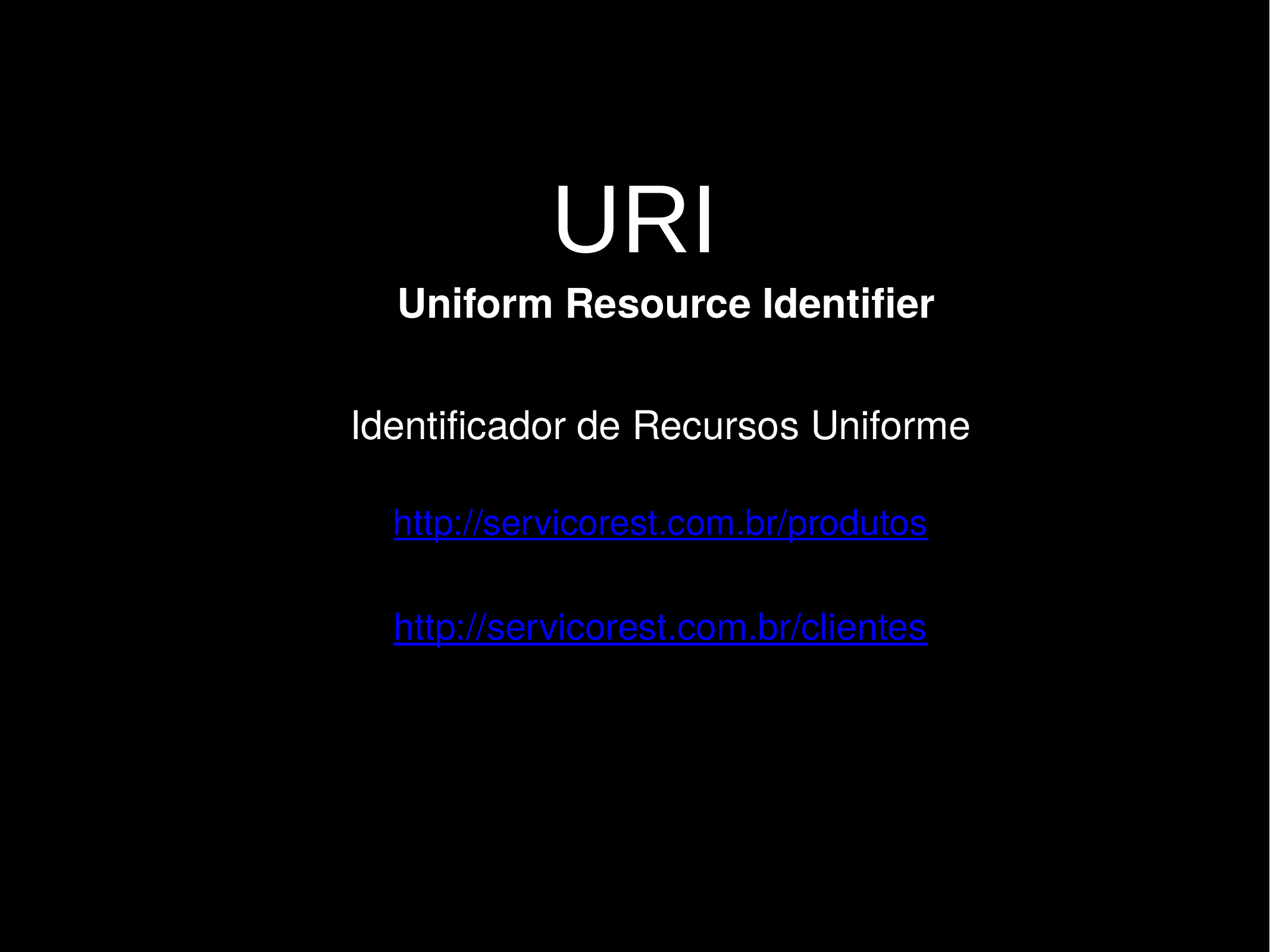

# URI
Uniform Resource Identifier
Identificador de Recursos Uniforme
http://servicorest.com.br/produtos
http://servicorest.com.br/clientes